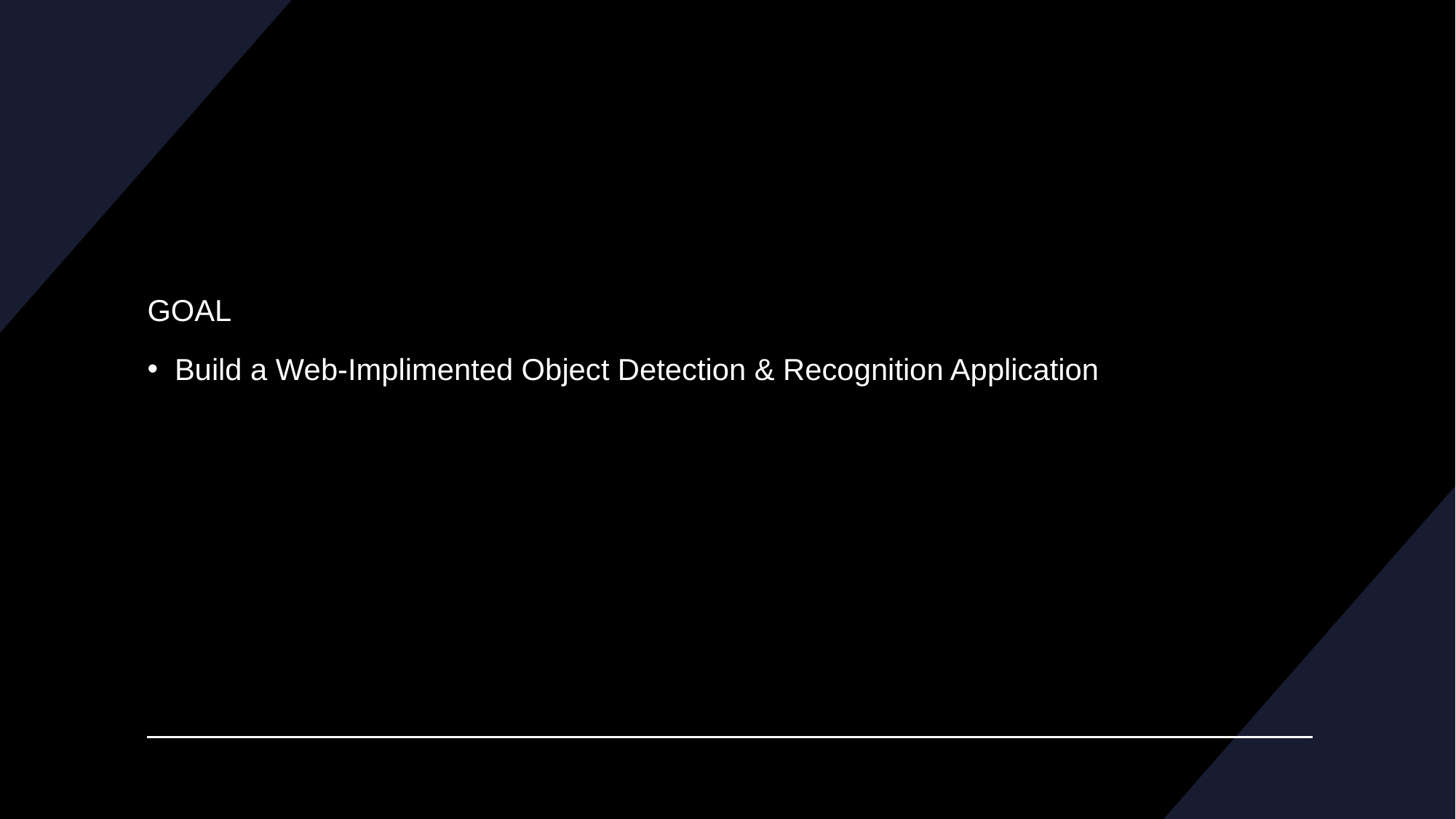

GOAL
Build a Web-Implimented Object Detection & Recognition Application